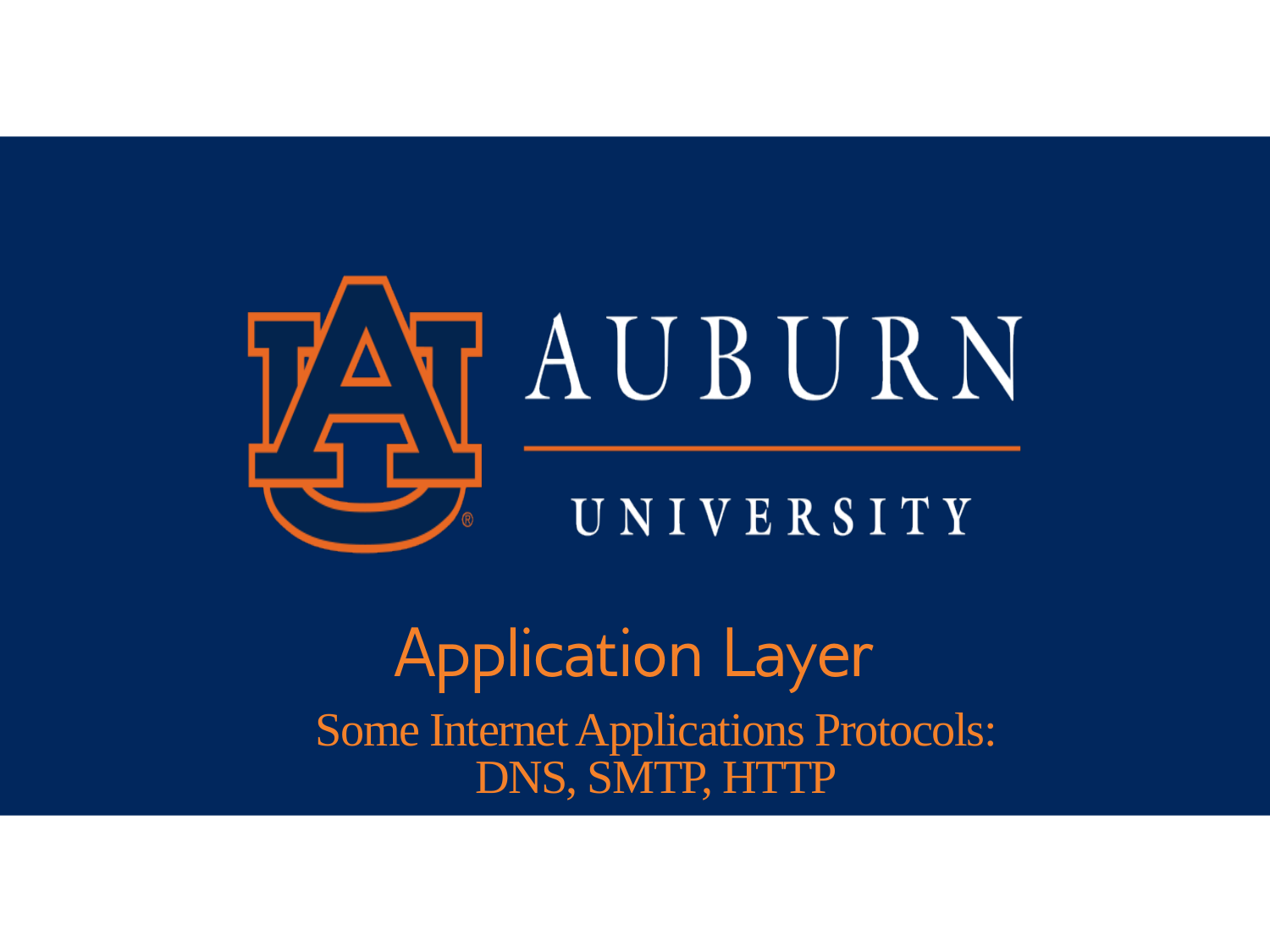

# Application Layer
Some Internet Applications Protocols:
DNS, SMTP, HTTP